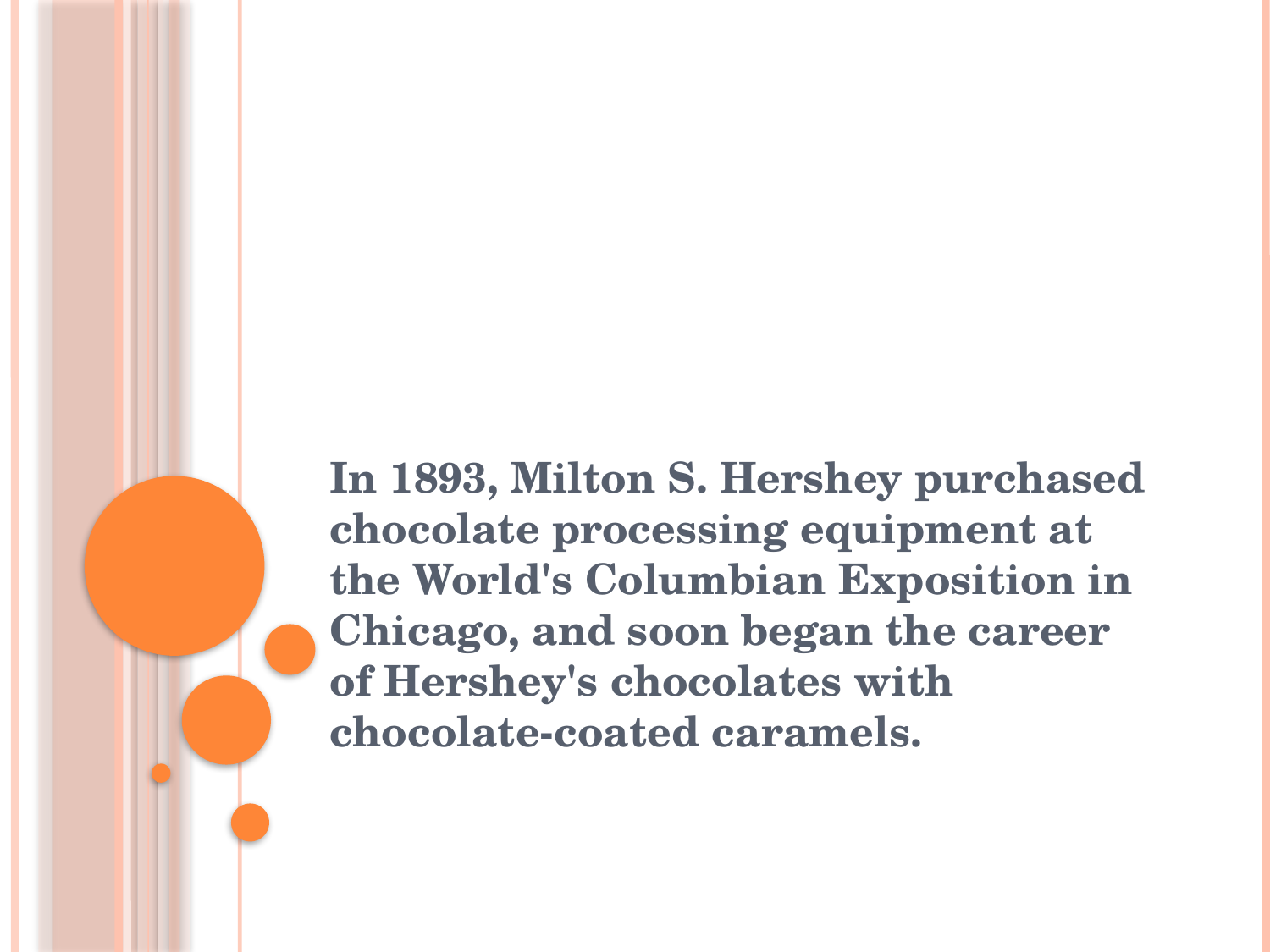

#
In 1893, Milton S. Hershey purchased chocolate processing equipment at the World's Columbian Exposition in Chicago, and soon began the career of Hershey's chocolates with chocolate-coated caramels.